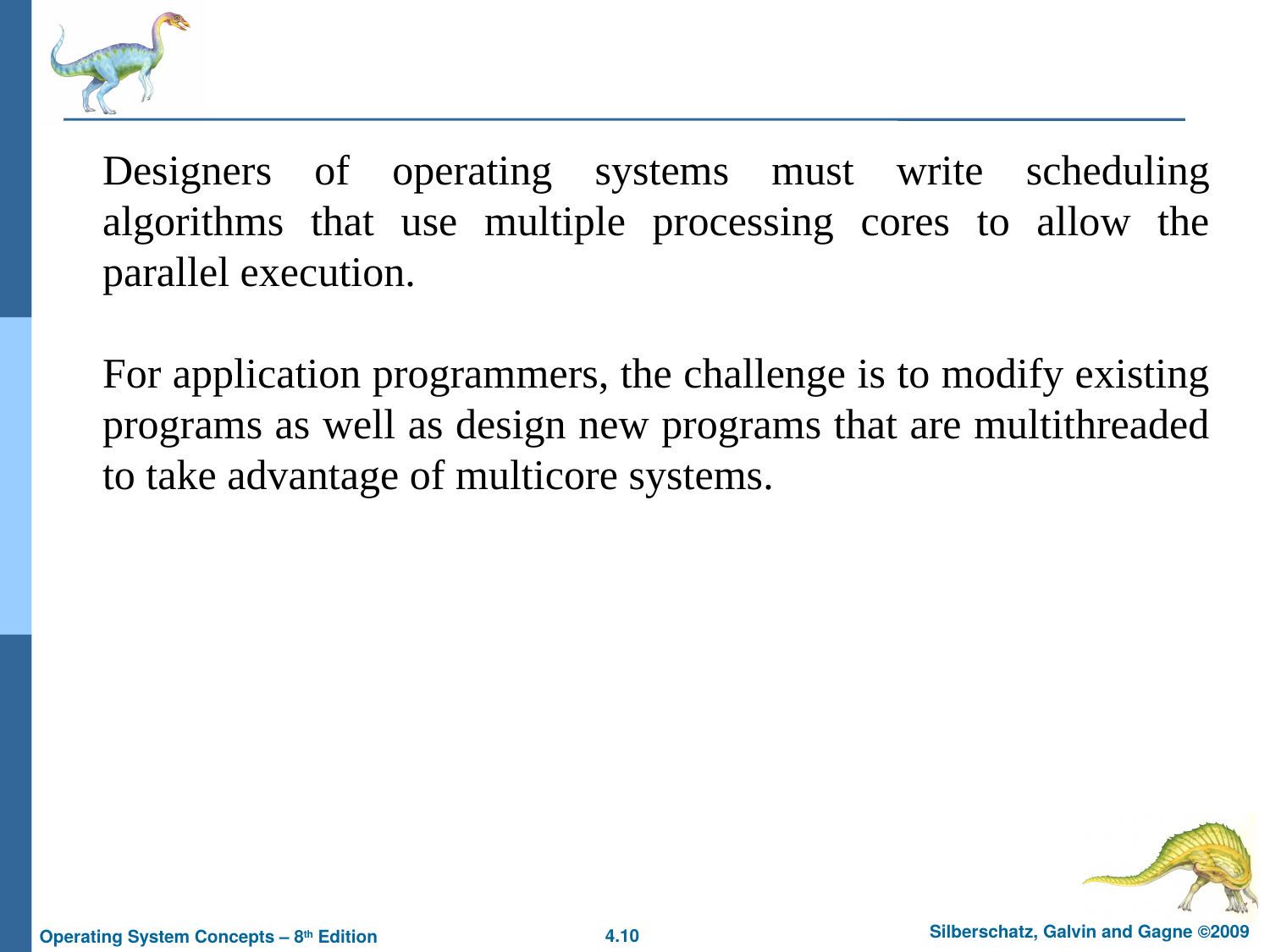

Designers of operating systems must write scheduling algorithms that use multiple processing cores to allow the parallel execution.

For application programmers, the challenge is to modify existing programs as well as design new programs that are multithreaded to take advantage of multicore systems.